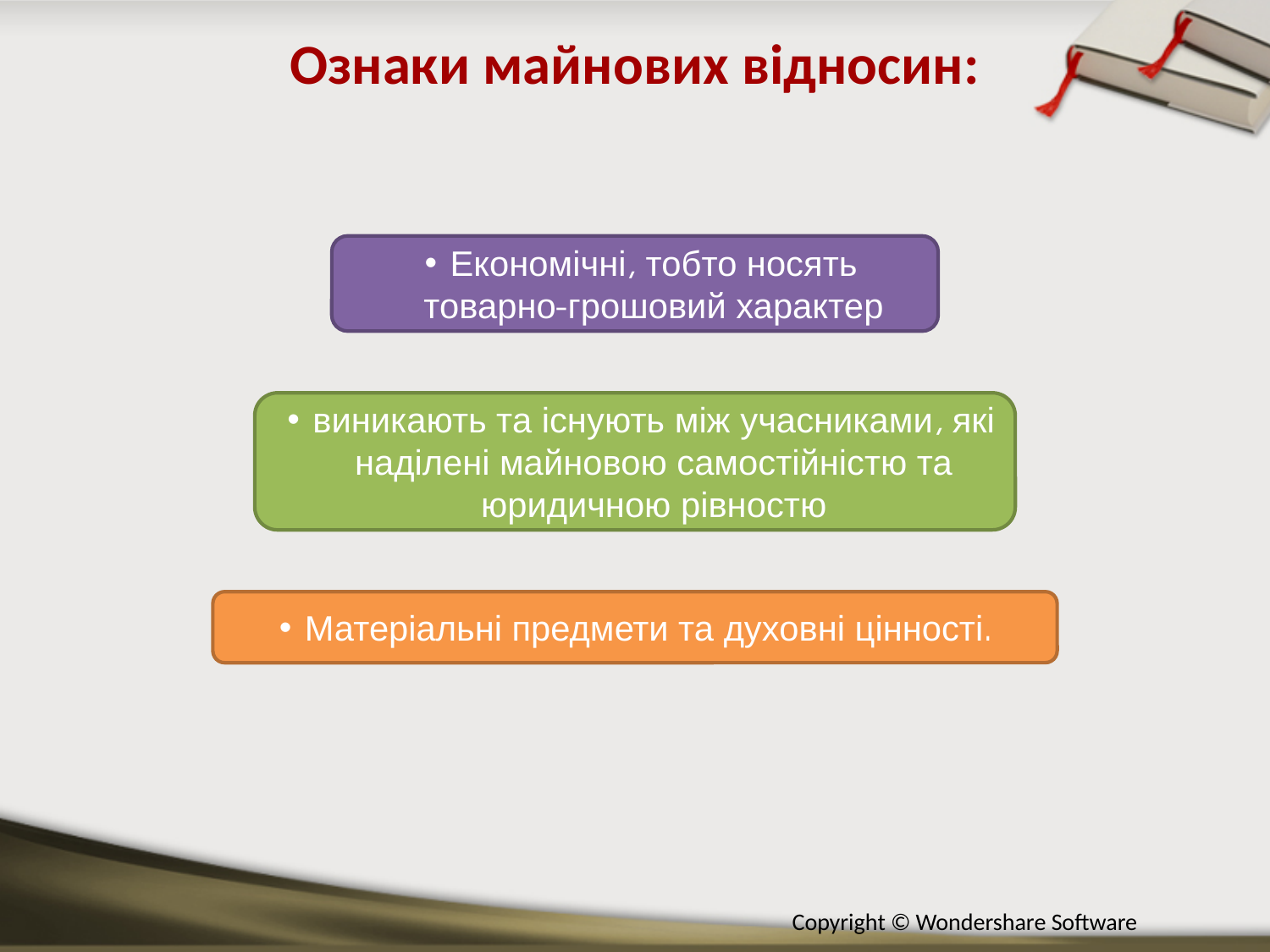

Ознаки майнових відносин:
Економічні, тобто носять товарно-грошовий характер
виникають та існують між учасниками, які наділені майновою самостійністю та юридичною рівностю
Матеріальні предмети та духовні цінності.